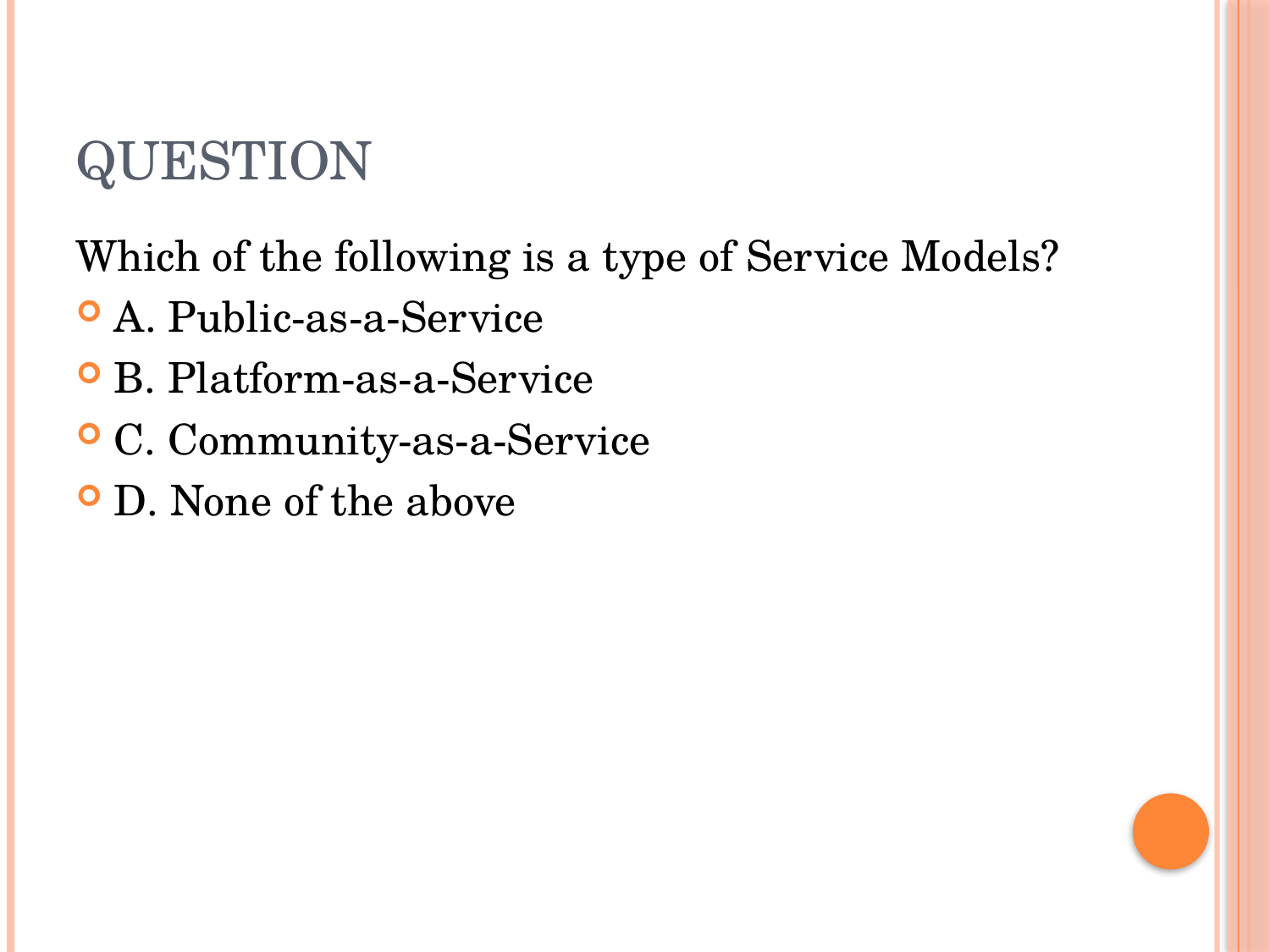

# Question
Which of the following is a type of Service Models?
A. Public-as-a-Service
B. Platform-as-a-Service
C. Community-as-a-Service
D. None of the above